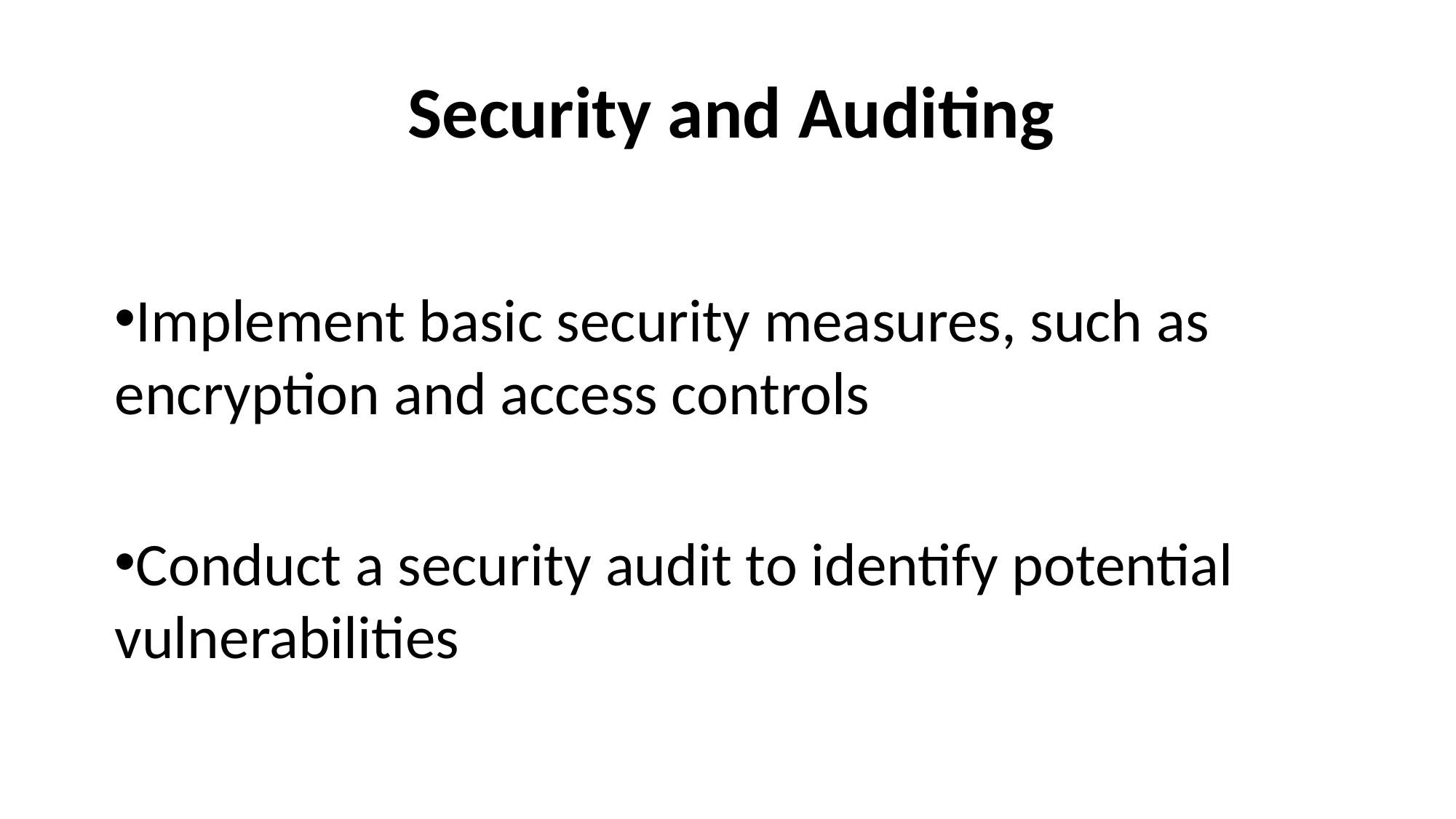

Security and Auditing
Implement basic security measures, such as encryption and access controls

Conduct a security audit to identify potential vulnerabilities